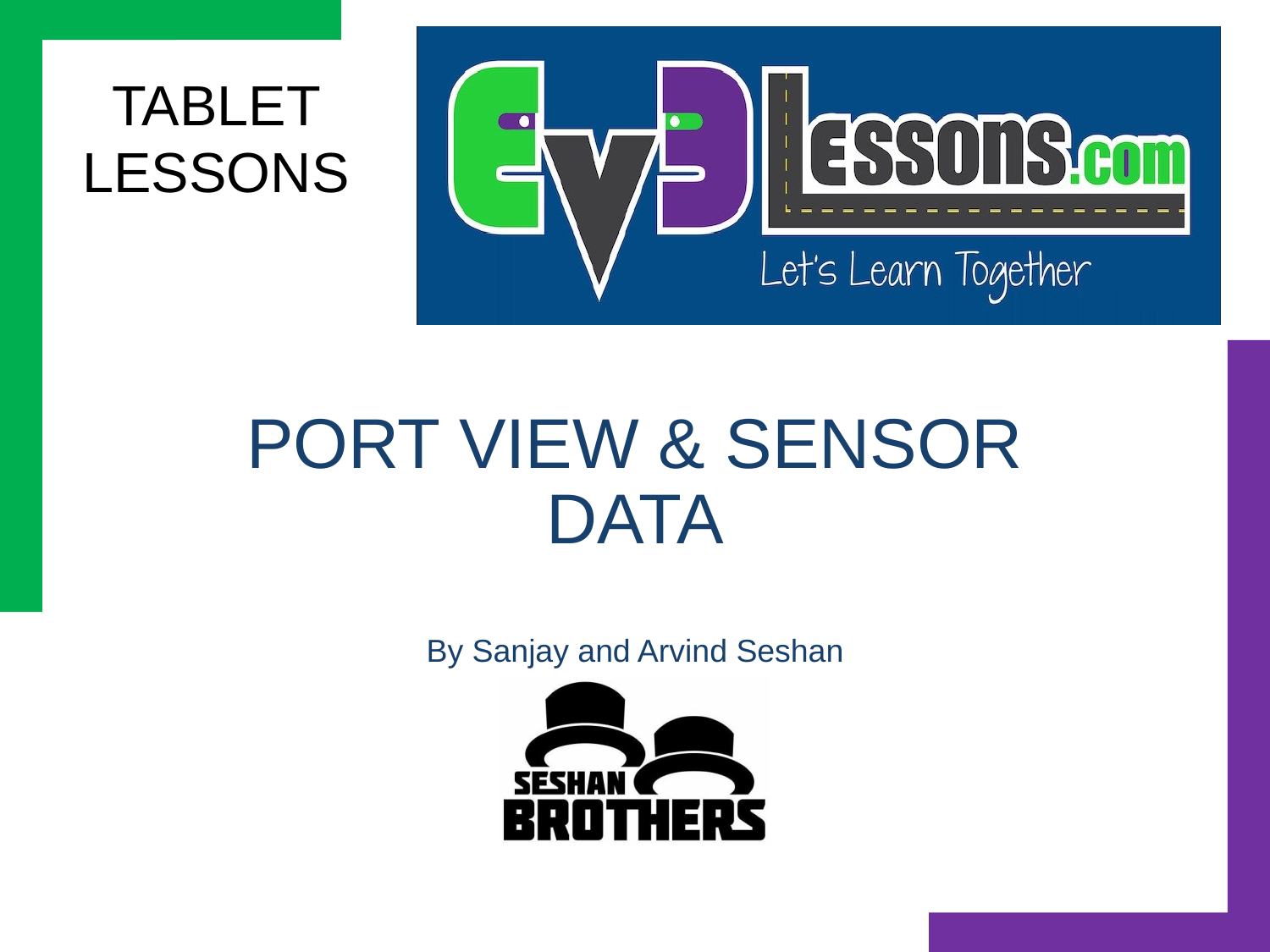

# PORT VIEW & SENSOR DATA
By Sanjay and Arvind Seshan